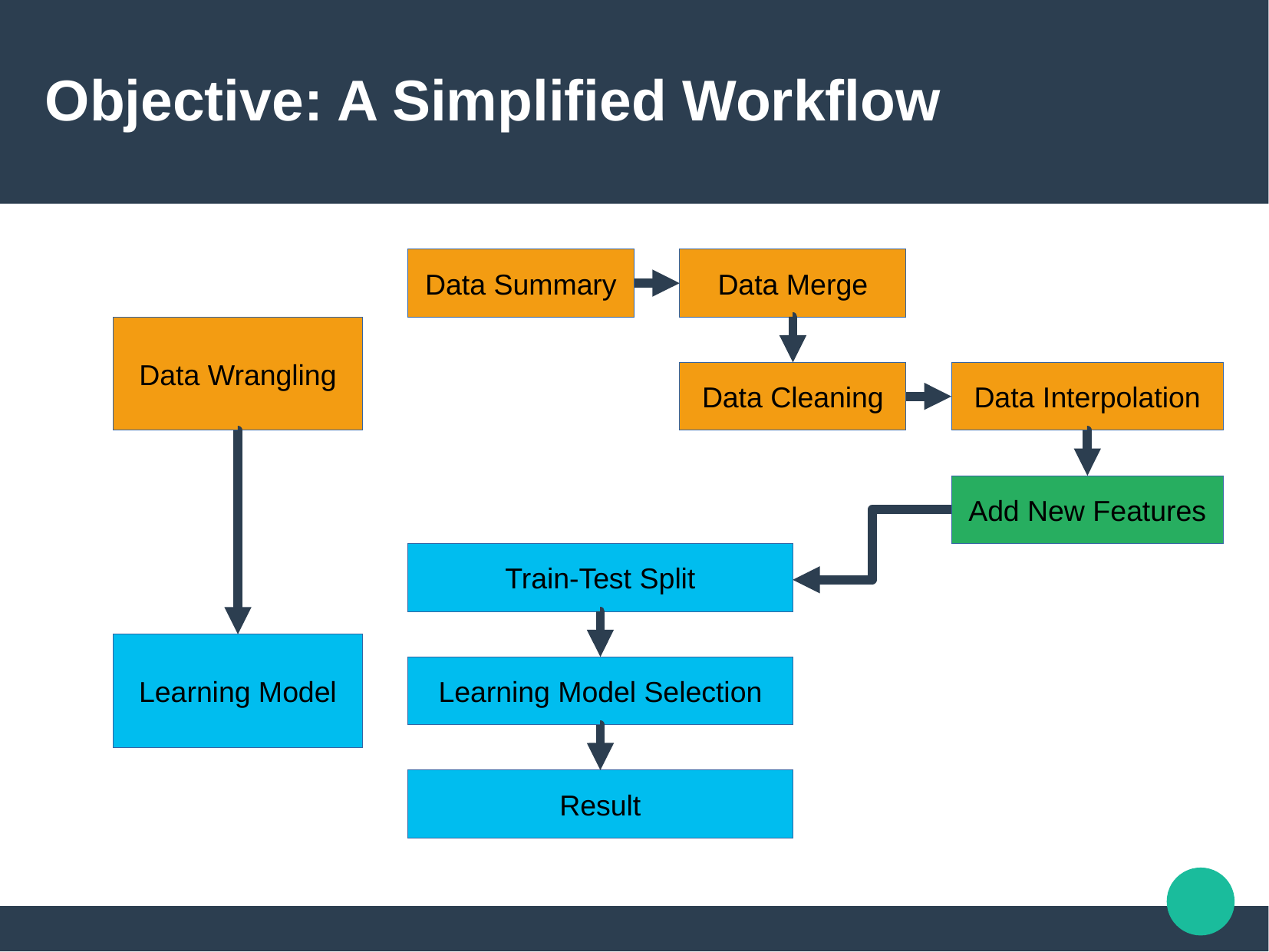

Objective: A Simplified Workflow
Data Summary
Data Merge

Data Wrangling

Data Cleaning
Data Interpolation

Add New Features

Train-Test Split

Learning Model
Learning Model Selection

Result